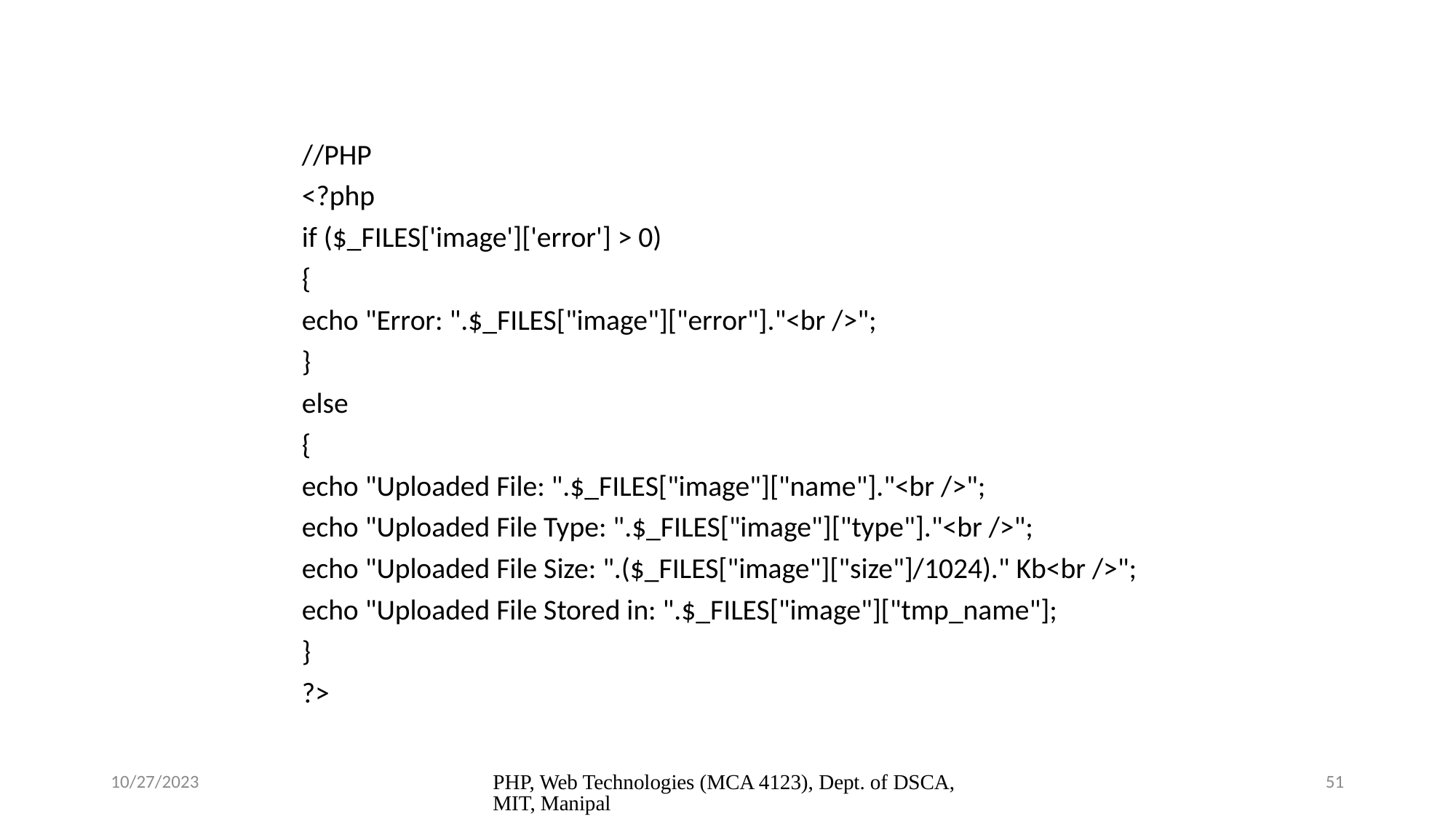

#
//PHP
<?php
if ($_FILES['image']['error'] > 0)
{
echo "Error: ".$_FILES["image"]["error"]."<br />";
}
else
{
echo "Uploaded File: ".$_FILES["image"]["name"]."<br />";
echo "Uploaded File Type: ".$_FILES["image"]["type"]."<br />";
echo "Uploaded File Size: ".($_FILES["image"]["size"]/1024)." Kb<br />";
echo "Uploaded File Stored in: ".$_FILES["image"]["tmp_name"];
}
?>
10/27/2023
PHP, Web Technologies (MCA 4123), Dept. of DSCA, MIT, Manipal
51